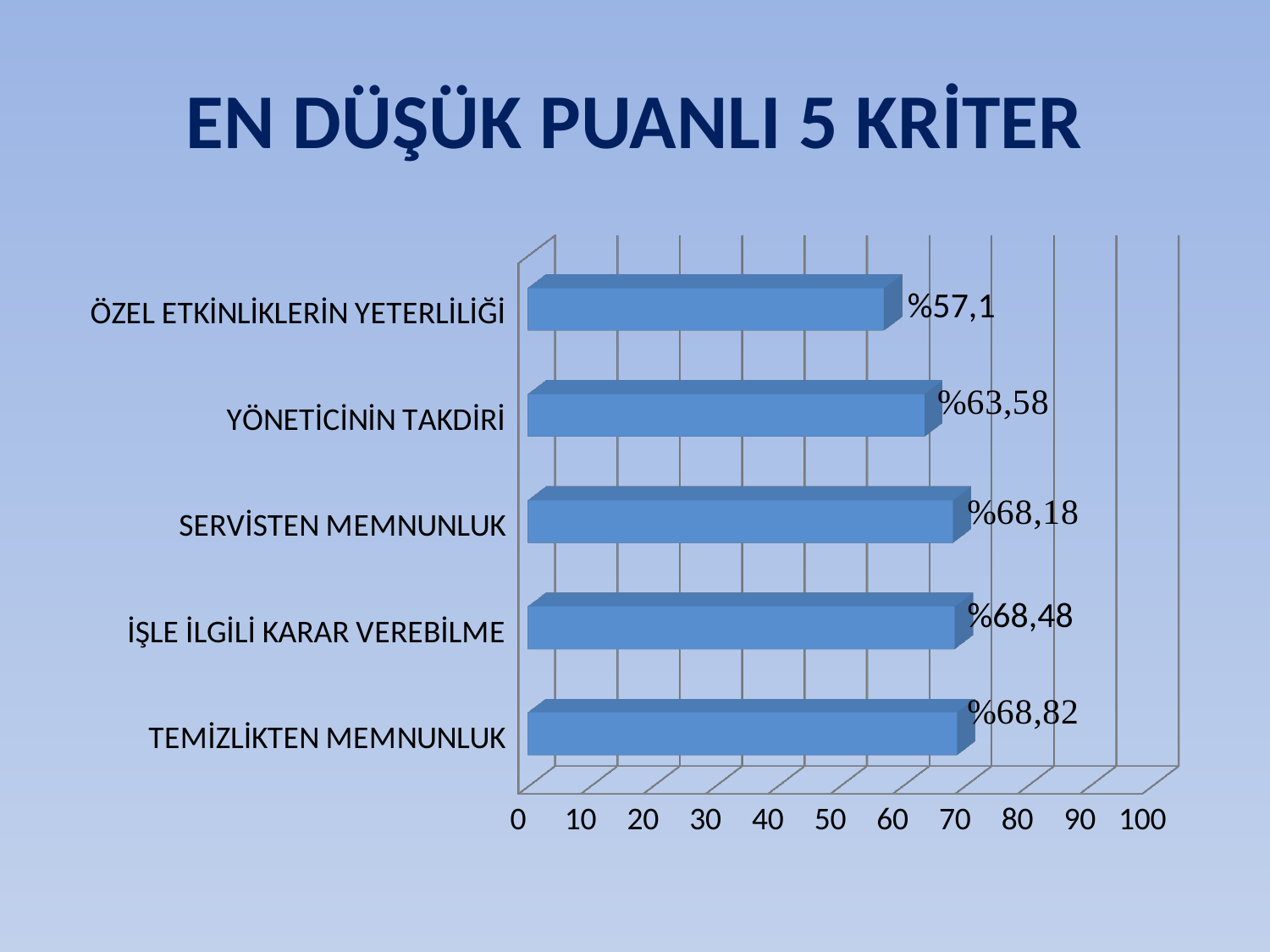

# EN DÜŞÜK PUANLI 5 KRİTER

[unsupported chart]

%57,1
%68,48